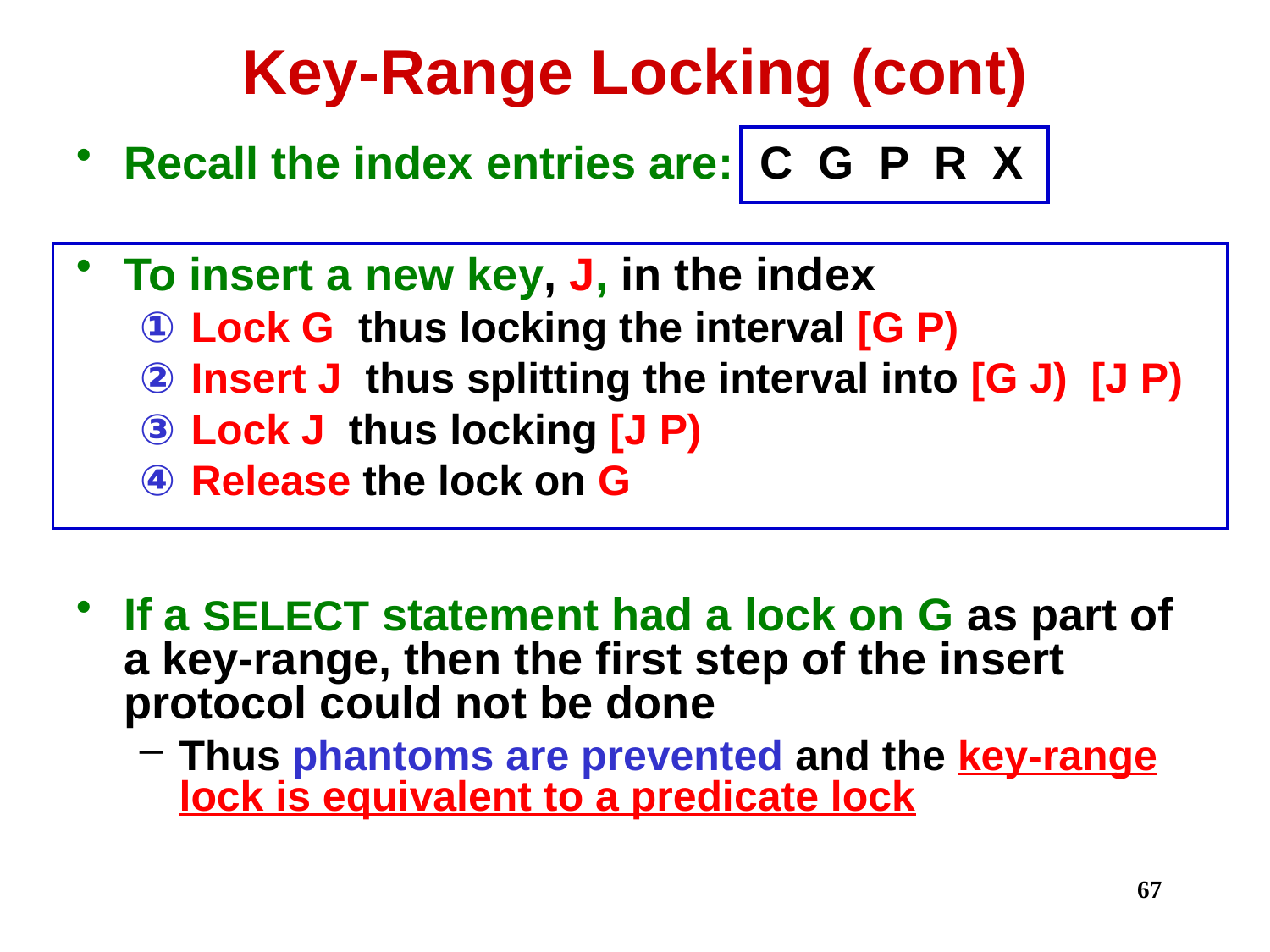

# Key-Range Locking (cont)

Recall the index entries are:  C  G  P  R  X

To insert a new key, J, in the index
 Lock G  thus locking the interval [G P)
 Insert J  thus splitting the interval into [G J)  [J P)
 Lock J  thus locking [J P)
 Release the lock on G

If a SELECT statement had a lock on G as part of a key-range, then the first step of the insert protocol could not be done
Thus phantoms are prevented and the key-range lock is equivalent to a predicate lock

67